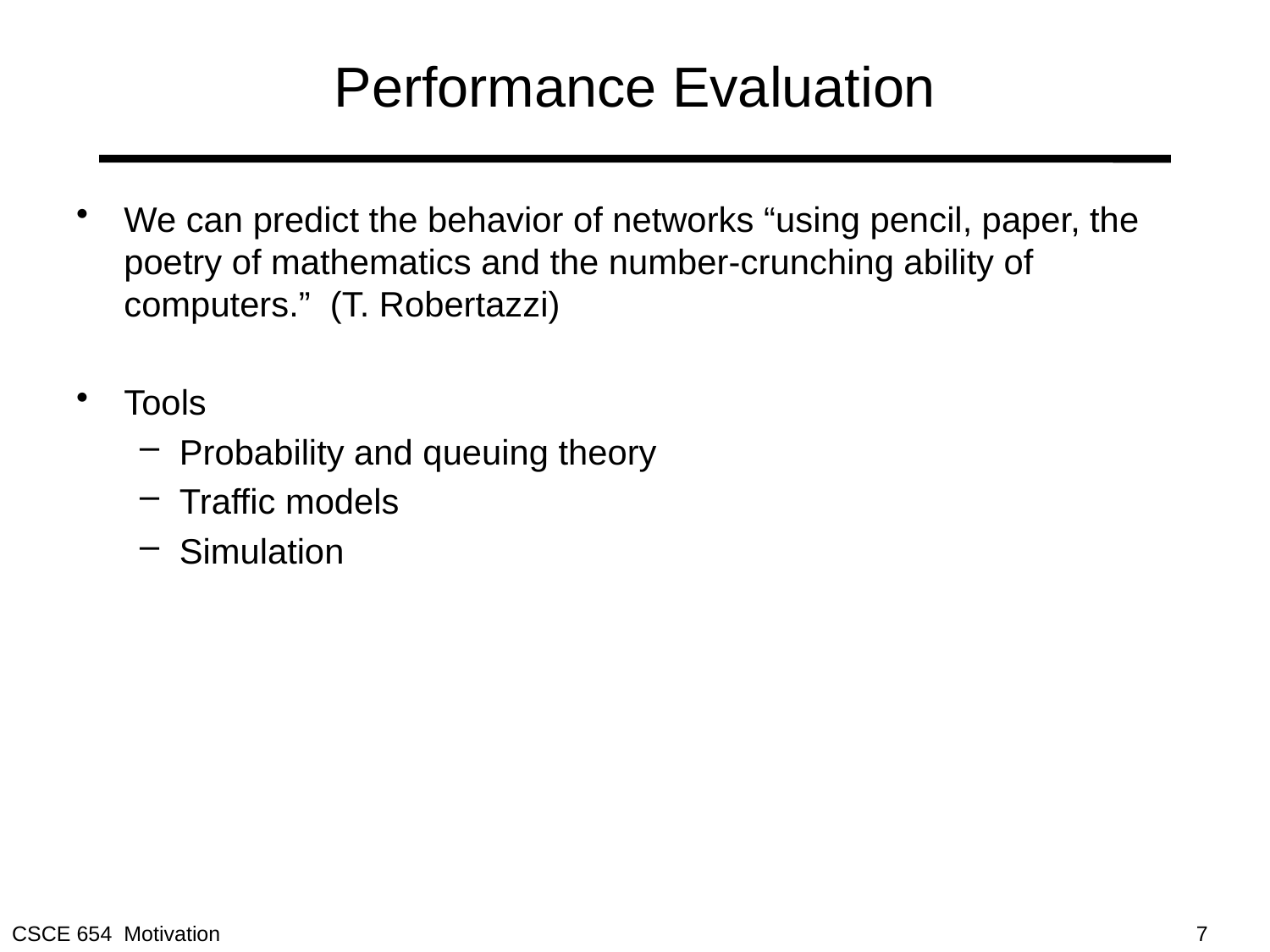

# Performance Evaluation
We can predict the behavior of networks “using pencil, paper, the poetry of mathematics and the number-crunching ability of computers.”  (T. Robertazzi)

Tools
Probability and queuing theory
Traffic models
Simulation